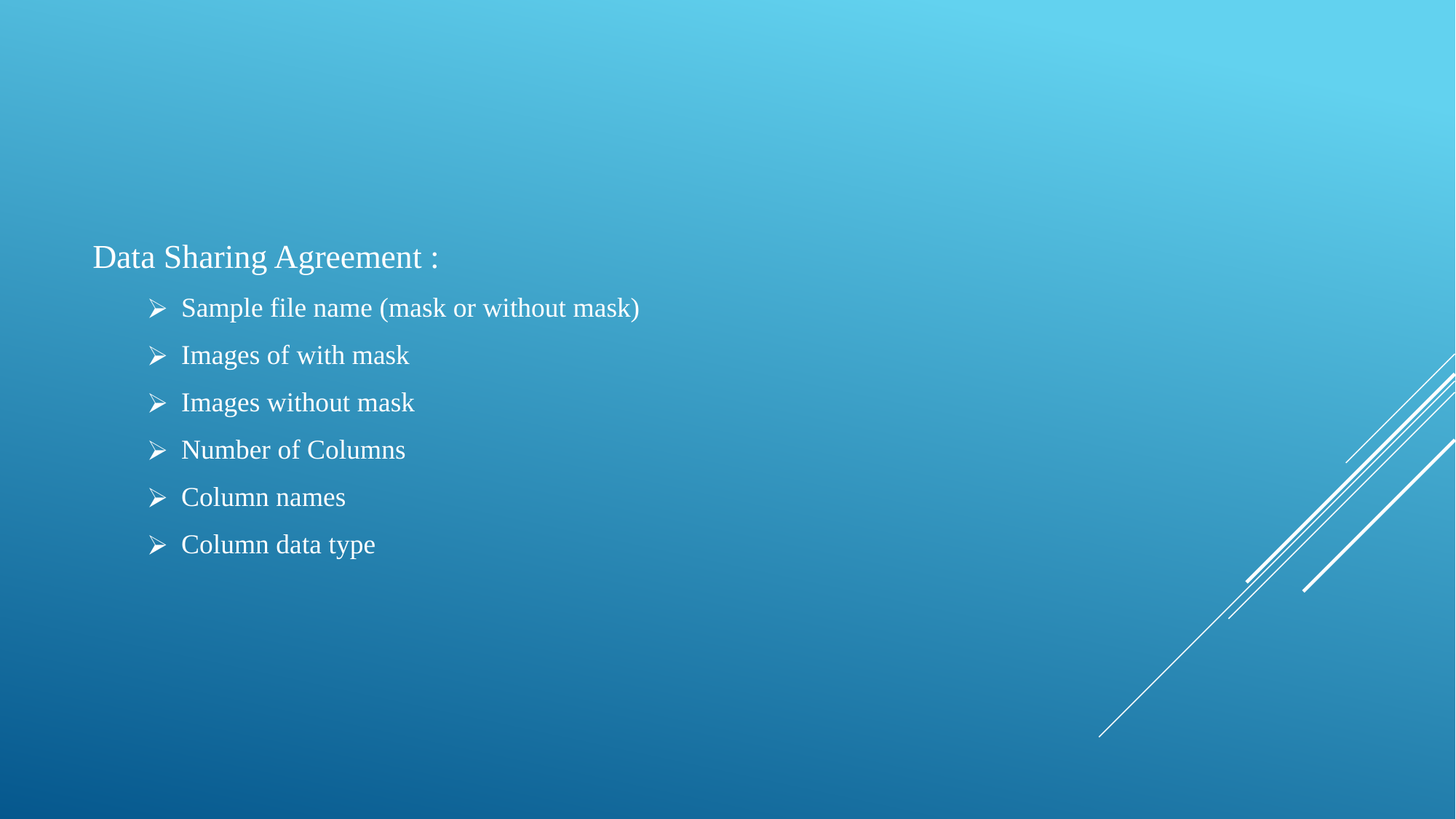

Data Sharing Agreement :
Sample file name (mask or without mask)
Images of with mask
Images without mask
Number of Columns
Column names
Column data type